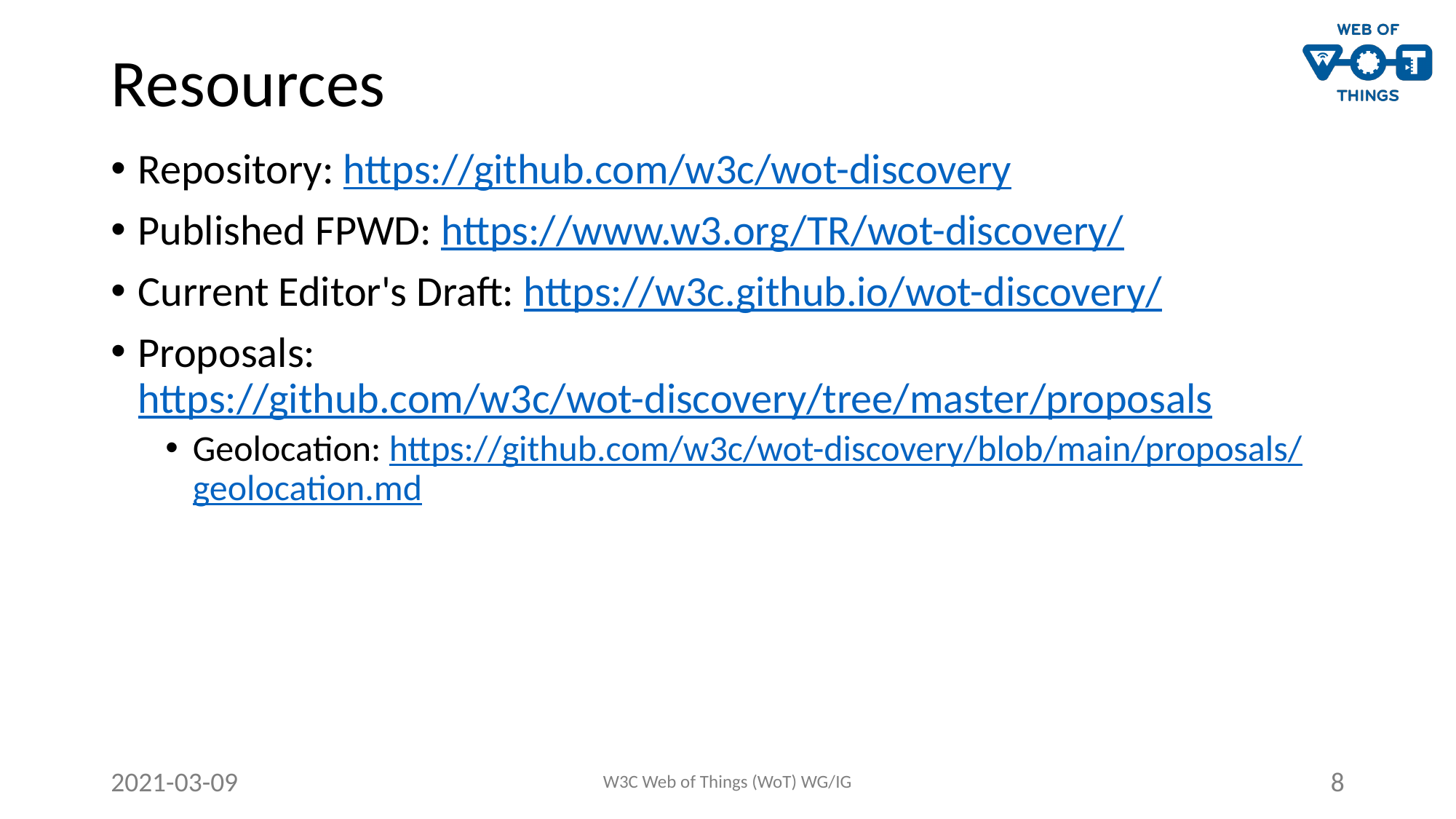

# Resources
Repository: https://github.com/w3c/wot-discovery
Published FPWD: https://www.w3.org/TR/wot-discovery/
Current Editor's Draft: https://w3c.github.io/wot-discovery/
Proposals: https://github.com/w3c/wot-discovery/tree/master/proposals
Geolocation: https://github.com/w3c/wot-discovery/blob/main/proposals/geolocation.md

2021-03-09
W3C Web of Things (WoT) WG/IG
8